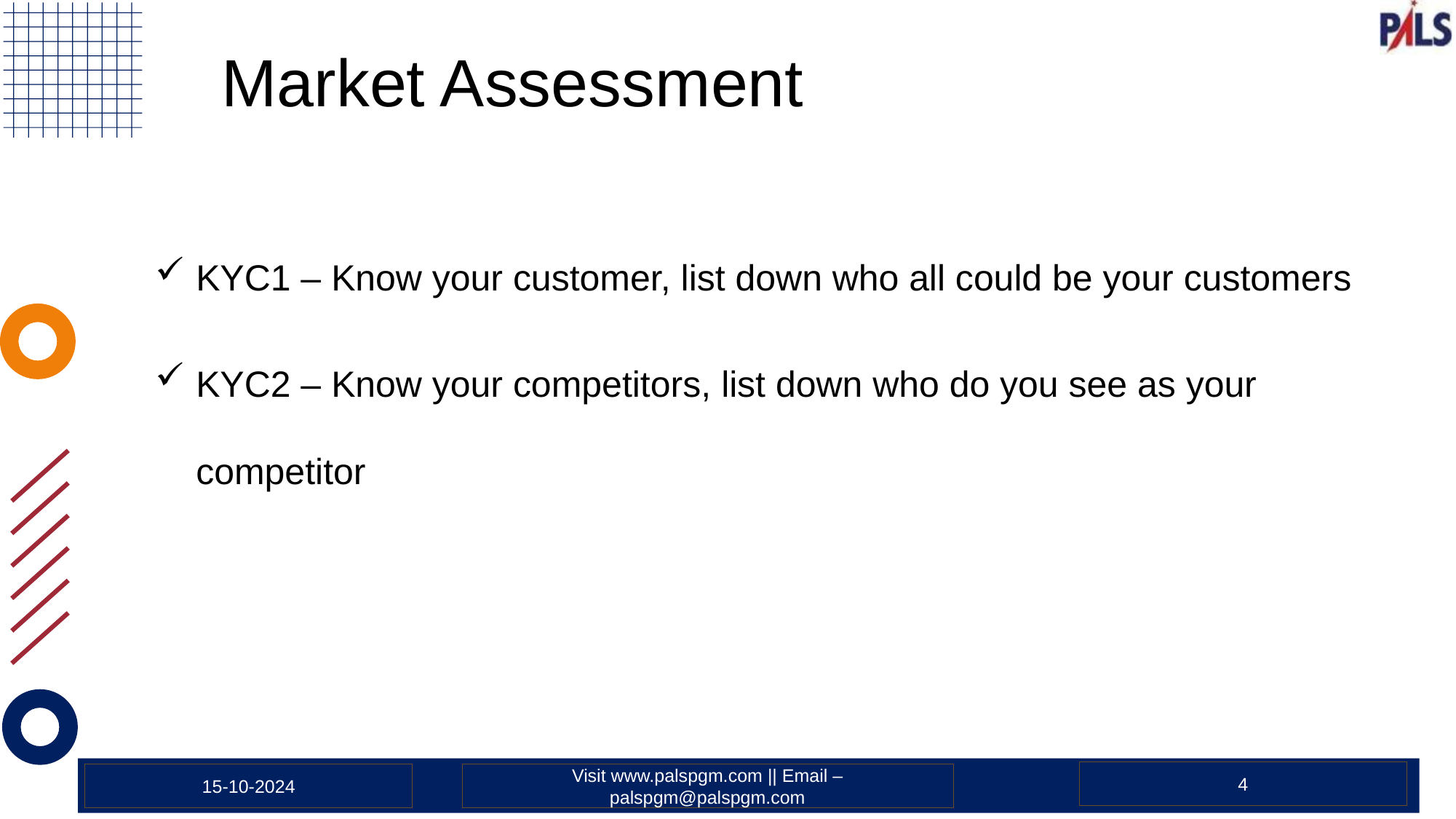

# Market Assessment
KYC1 – Know your customer, list down who all could be your customers
KYC2 – Know your competitors, list down who do you see as your competitor